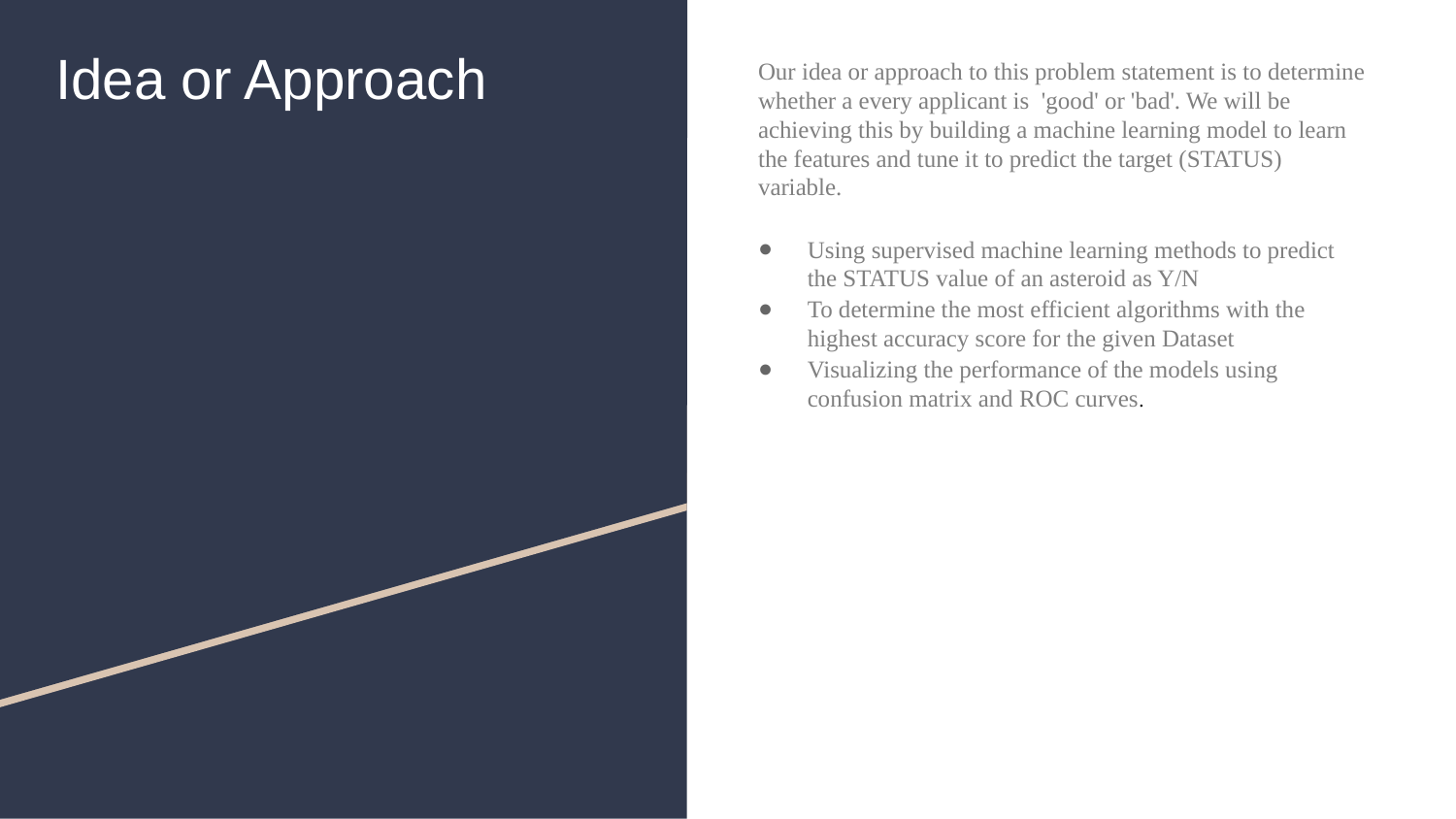

# Idea or Approach
Our idea or approach to this problem statement is to determine whether a every applicant is  'good' or 'bad'. We will be achieving this by building a machine learning model to learn the features and tune it to predict the target (STATUS) variable.

Using supervised machine learning methods to predict the STATUS value of an asteroid as Y/N
To determine the most efficient algorithms with the highest accuracy score for the given Dataset
Visualizing the performance of the models using confusion matrix and ROC curves.